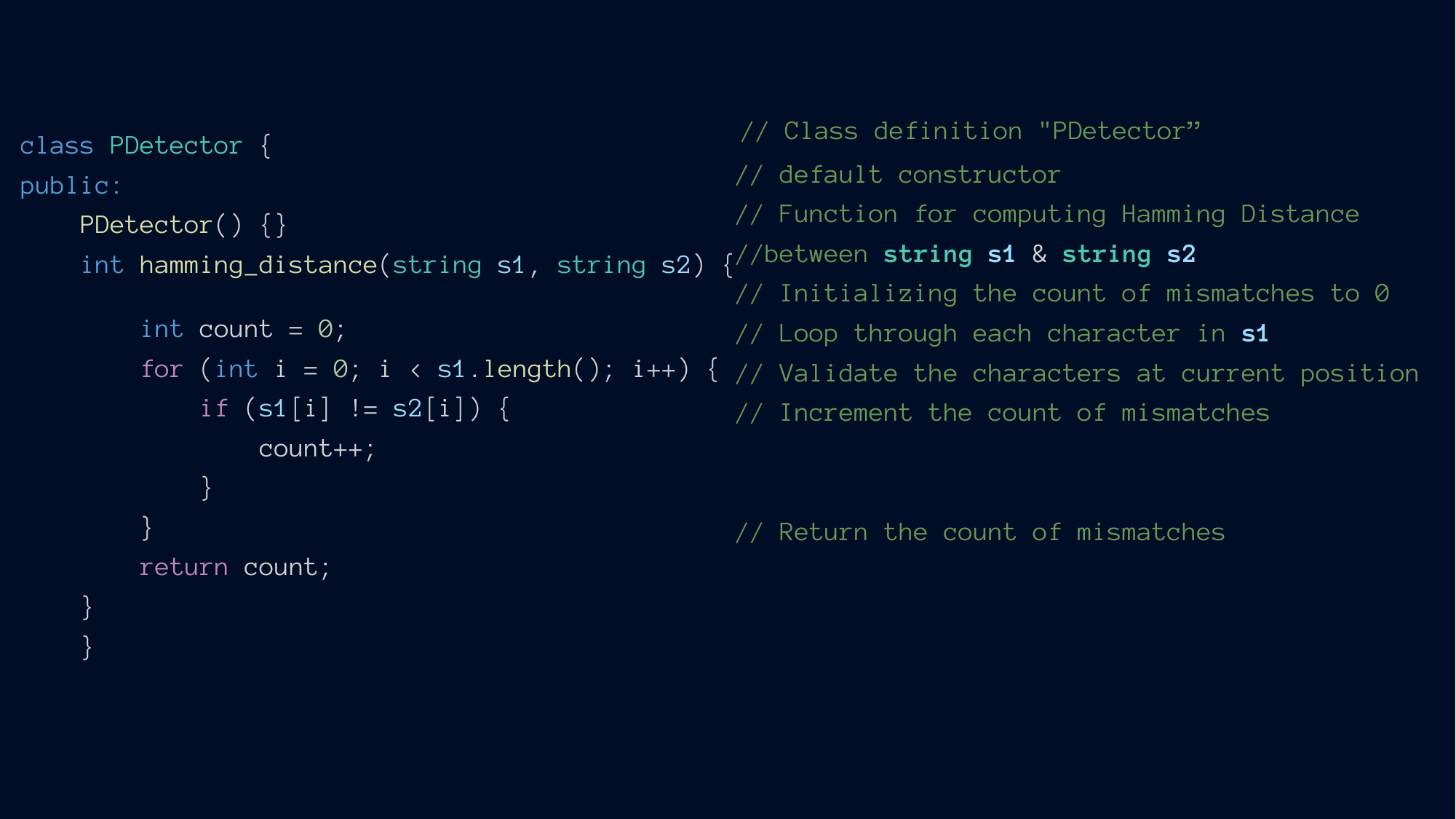

// Class definition "PDetector”

// default constructor
// Function for computing Hamming Distance
//between string s1 & string s2
// Initializing the count of mismatches to 0
// Loop through each character in s1
// Validate the characters at current position
// Increment the count of mismatches

// Return the count of mismatches
class PDetector {
public:
    PDetector() {}
    int hamming_distance(string s1, string s2) {
        int count = 0;
        for (int i = 0; i < s1.length(); i++) {
            if (s1[i] != s2[i]) {
                count++;
            }
        }
        return count;
    }
    }